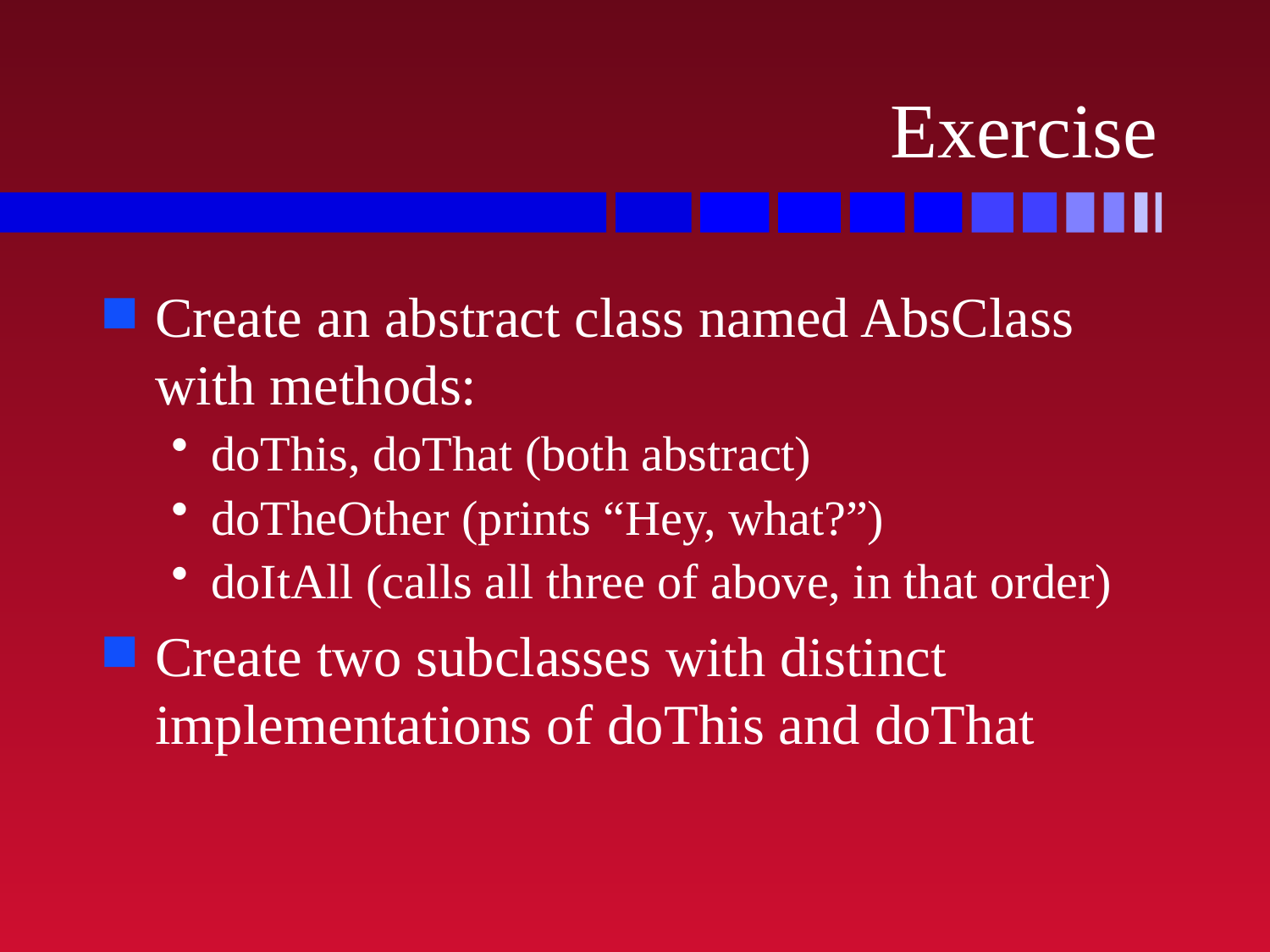

# Exercise
Create an abstract class named AbsClass with methods:
doThis, doThat (both abstract)
doTheOther (prints “Hey, what?”)
doItAll (calls all three of above, in that order)
Create two subclasses with distinct implementations of doThis and doThat